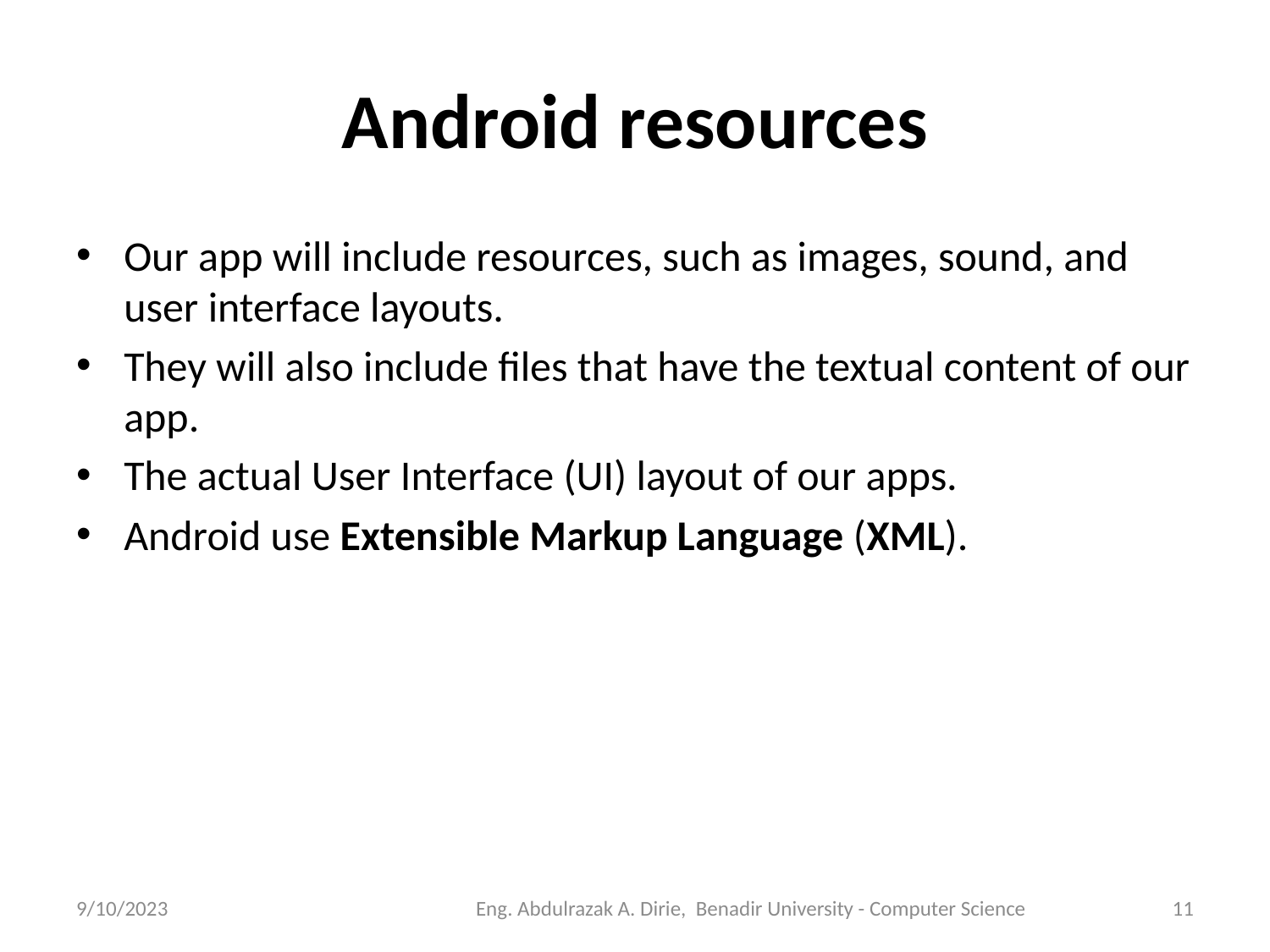

# Android resources
Our app will include resources, such as images, sound, and user interface layouts.
They will also include files that have the textual content of our app.
The actual User Interface (UI) layout of our apps.
Android use Extensible Markup Language (XML).
9/10/2023
Eng. Abdulrazak A. Dirie,  Benadir University - Computer Science
11